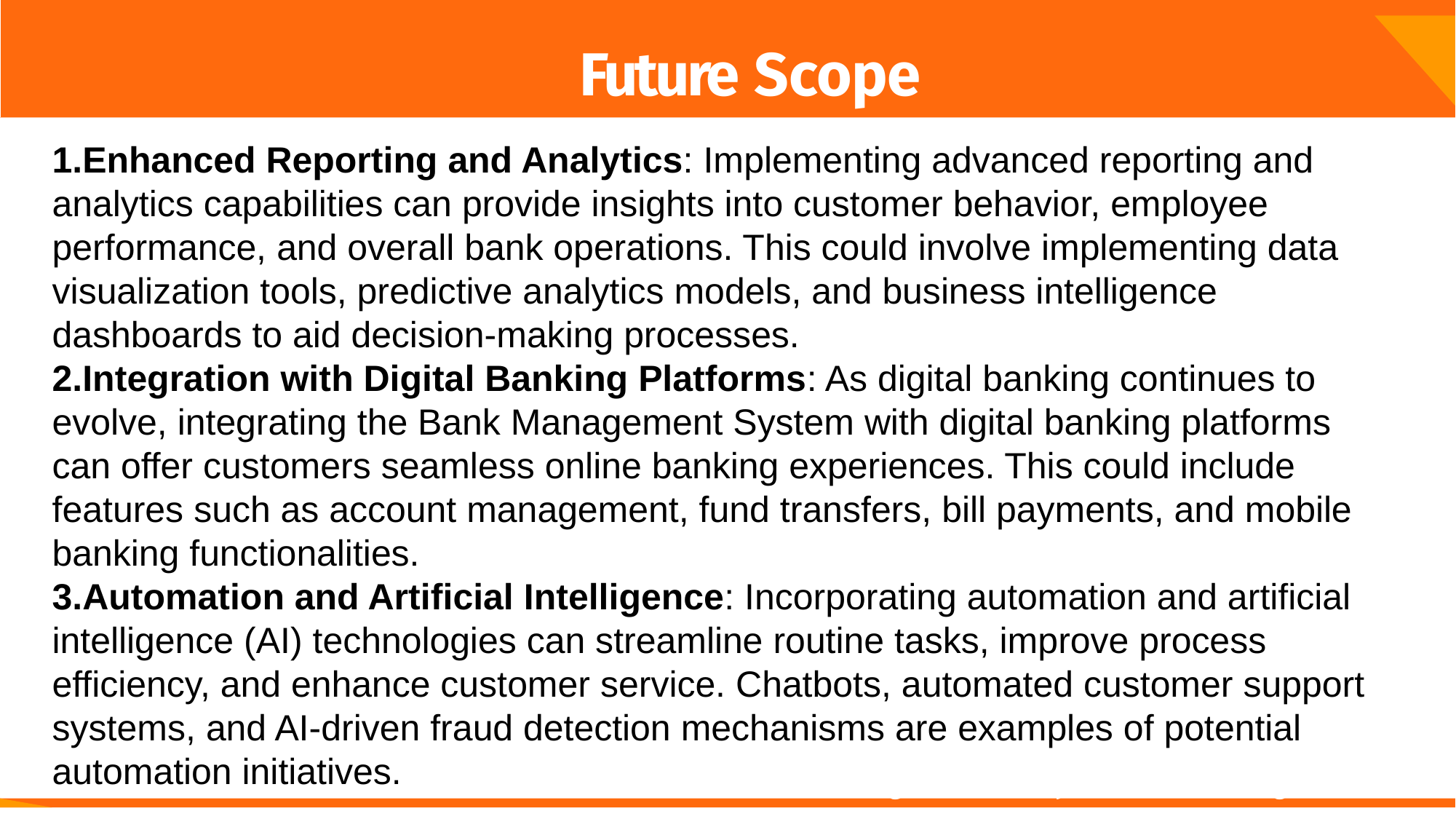

# Future Scope
Enhanced Reporting and Analytics: Implementing advanced reporting and analytics capabilities can provide insights into customer behavior, employee performance, and overall bank operations. This could involve implementing data visualization tools, predictive analytics models, and business intelligence dashboards to aid decision-making processes.
Integration with Digital Banking Platforms: As digital banking continues to evolve, integrating the Bank Management System with digital banking platforms can offer customers seamless online banking experiences. This could include features such as account management, fund transfers, bill payments, and mobile banking functionalities.
Automation and Artificial Intelligence: Incorporating automation and artificial intelligence (AI) technologies can streamline routine tasks, improve process efficiency, and enhance customer service. Chatbots, automated customer support systems, and AI-driven fraud detection mechanisms are examples of potential automation initiatives.
© All rights reserved by Fireblaze Technologies Pvt. Ltd.